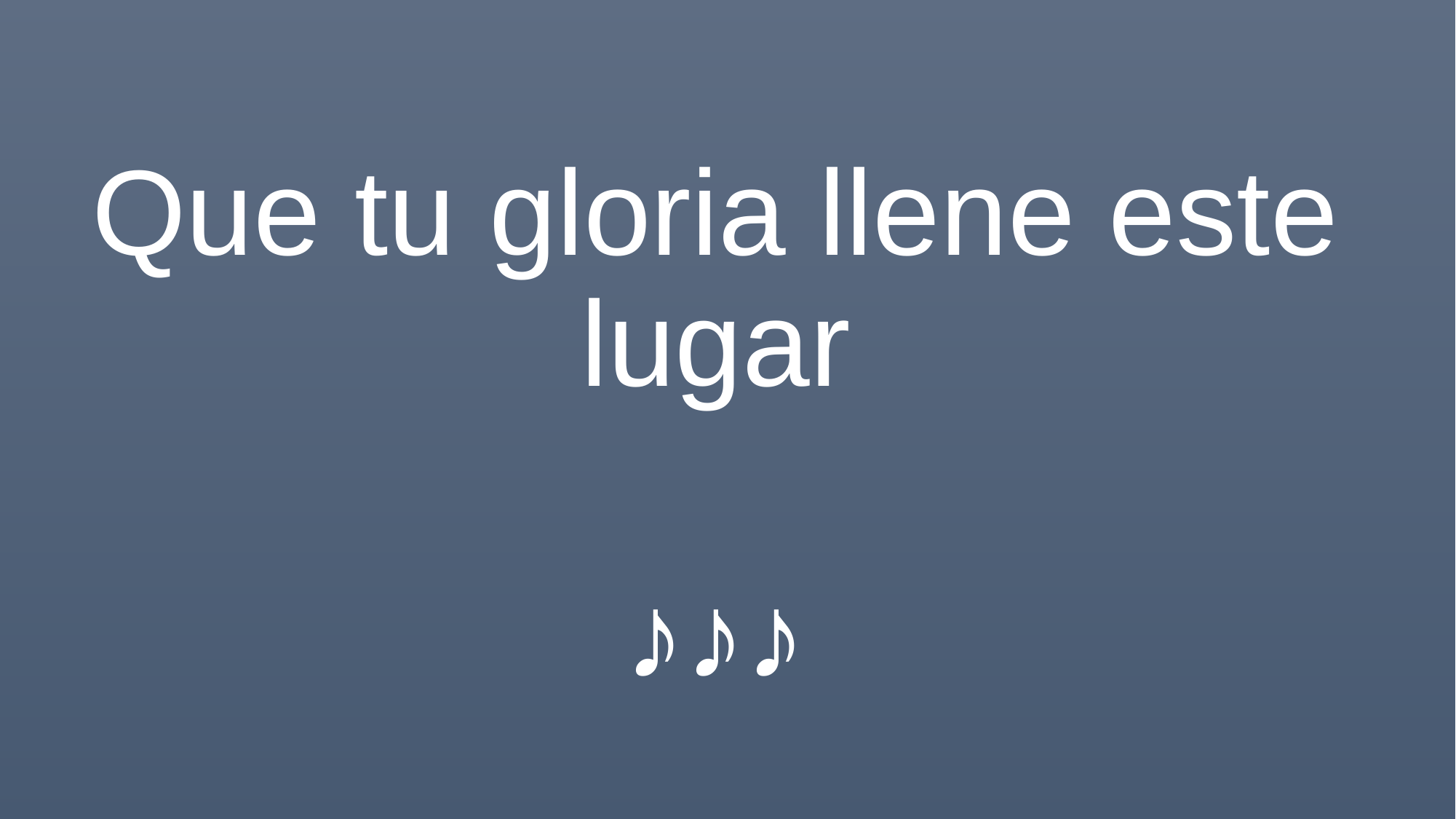

Que tu gloria llene este lugar

♪♪♪